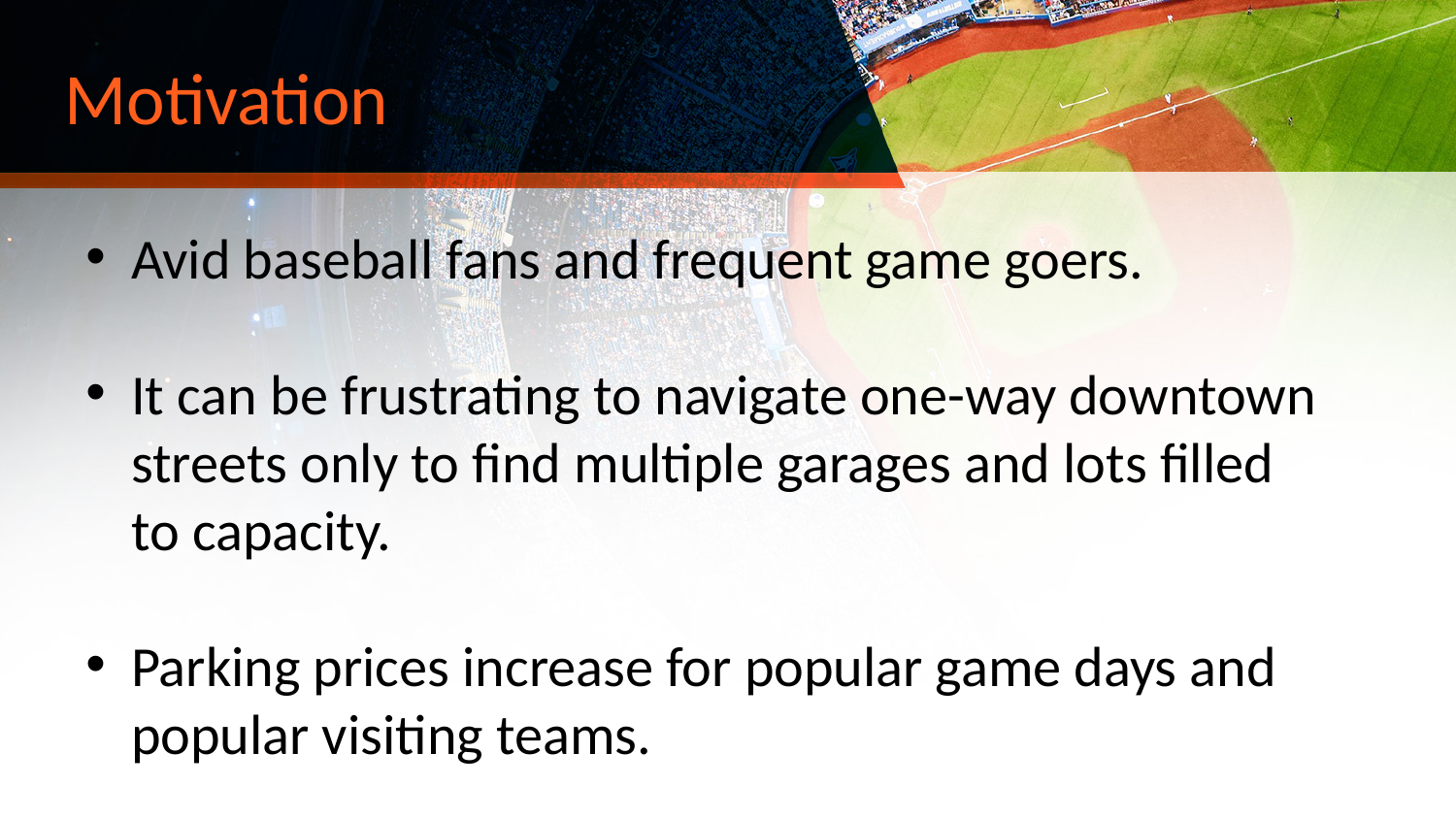

Motivation
Avid baseball fans and frequent game goers.

It can be frustrating to navigate one-way downtown streets only to find multiple garages and lots filled to capacity.

Parking prices increase for popular game days and popular visiting teams.